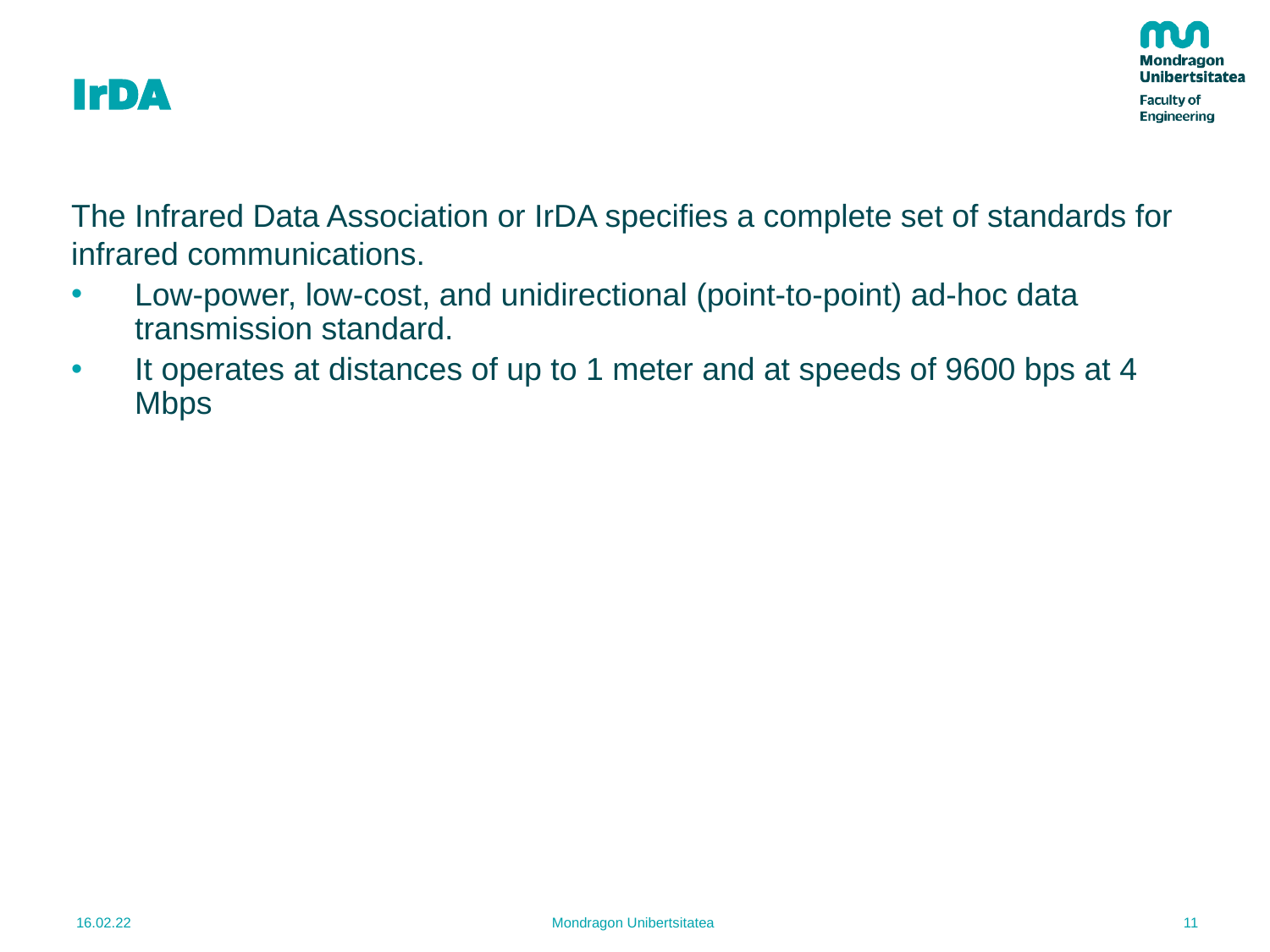

# IrDA
The Infrared Data Association or IrDA specifies a complete set of standards for infrared communications.
Low-power, low-cost, and unidirectional (point-to-point) ad-hoc data transmission standard.
It operates at distances of up to 1 meter and at speeds of 9600 bps at 4 Mbps
11
16.02.22
Mondragon Unibertsitatea